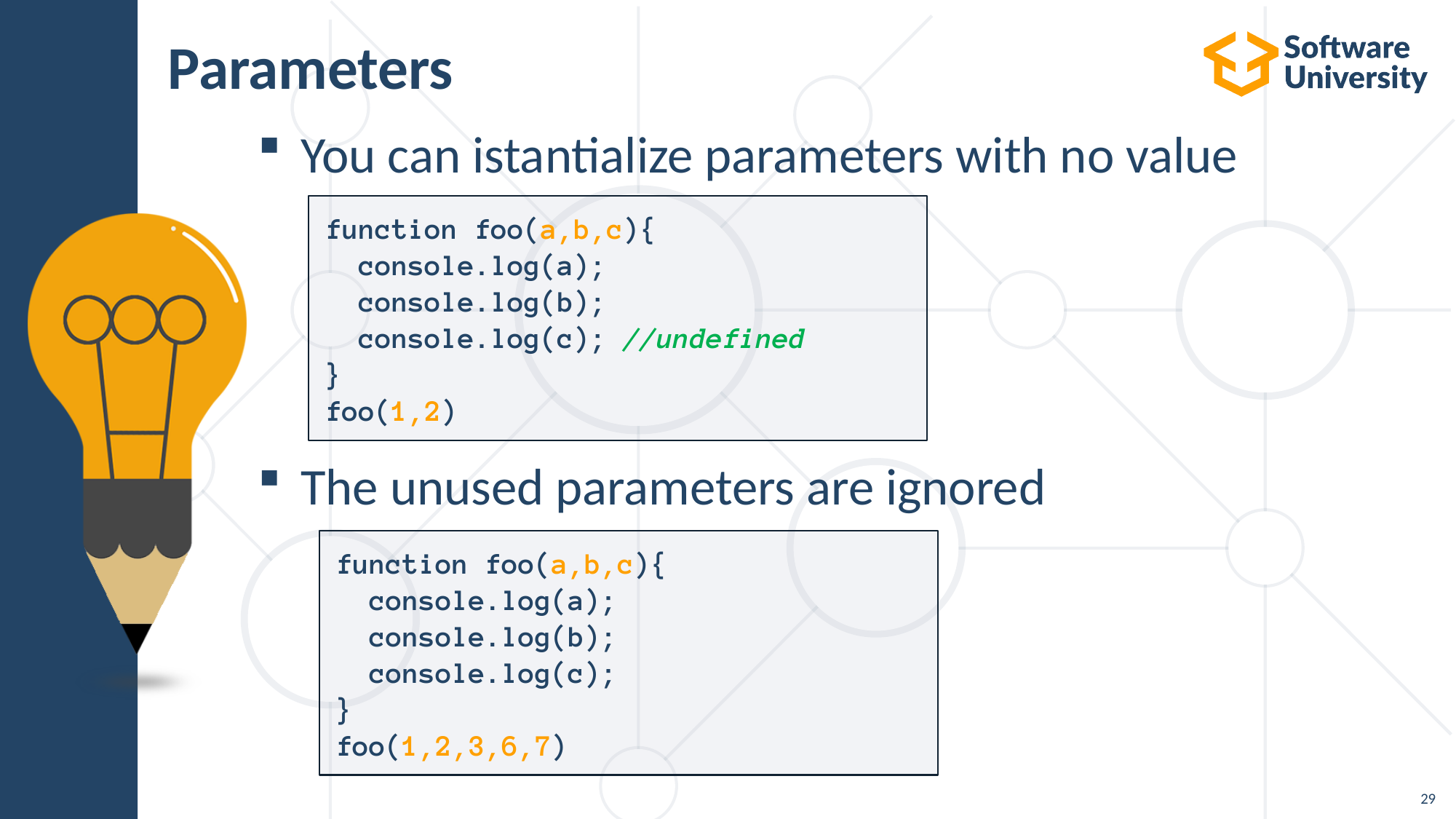

# Parameters
You can istantialize parameters with no value

The unused parameters are ignored

function foo(a,b,c){
  console.log(a);
  console.log(b);
  console.log(c); //undefined
}
foo(1,2)
function foo(a,b,c){
  console.log(a);
  console.log(b);
  console.log(c);
}
foo(1,2,3,6,7)
29